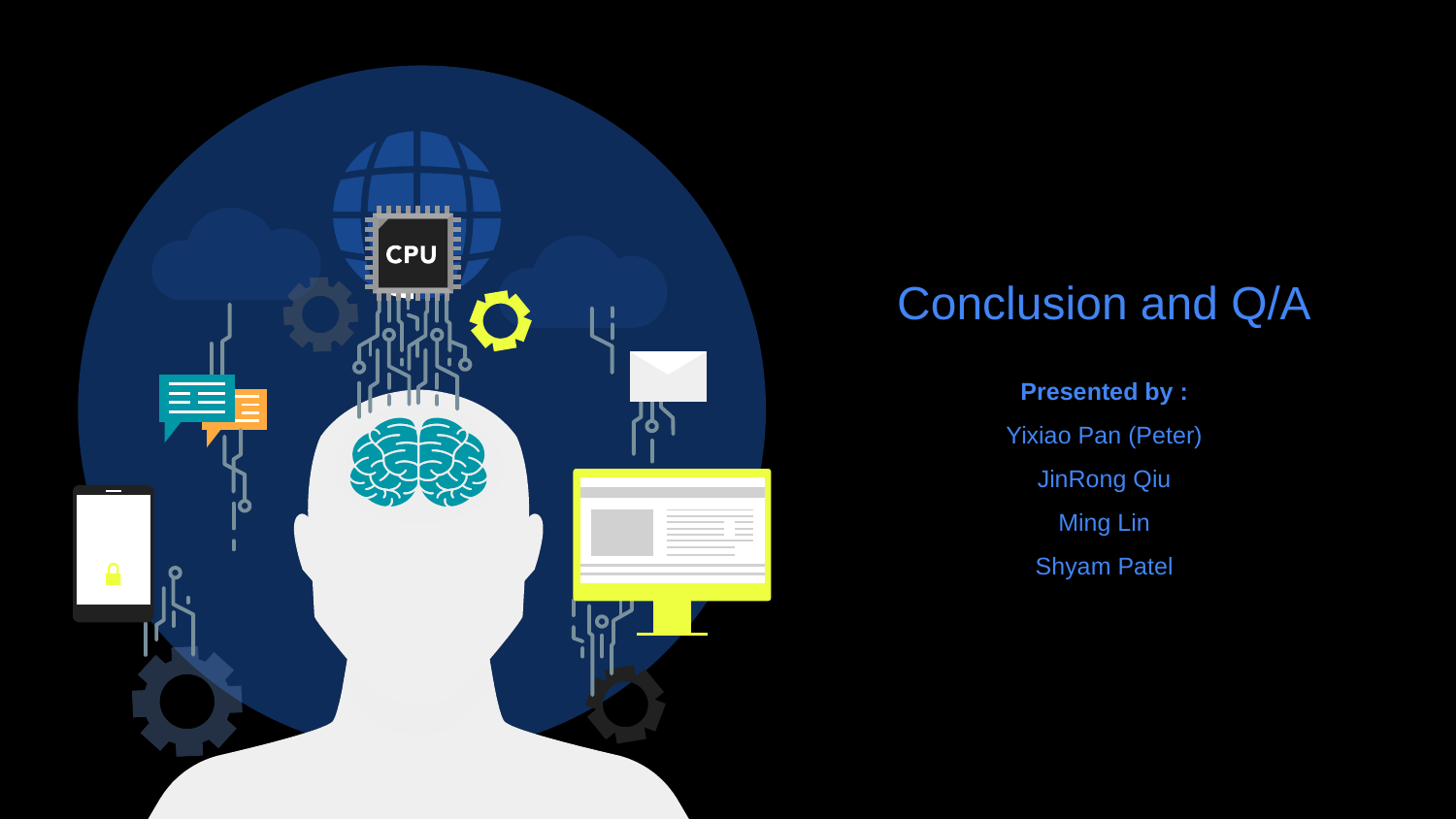

# Conclusion and Q/A

Presented by :
Yixiao Pan (Peter)
JinRong Qiu
Ming Lin
Shyam Patel